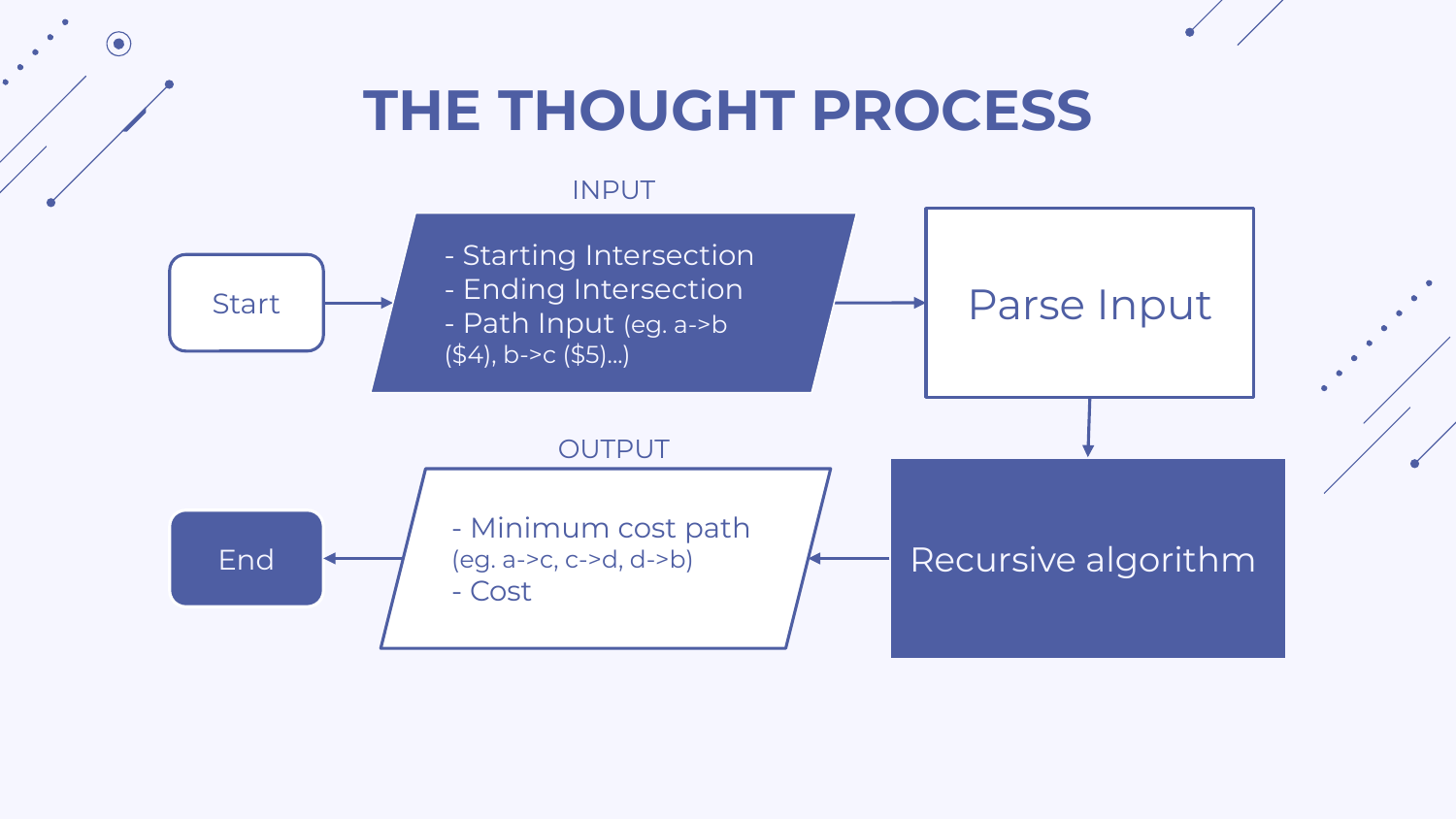

# THE THOUGHT PROCESS
INPUT
Parse Input

- Starting Intersection
- Ending Intersection
- Path Input (eg. a->b ($4), b->c ($5)...)

Start
OUTPUT
Recursive algorithm

- Minimum cost path
(eg. a->c, c->d, d->b)
- Cost

End